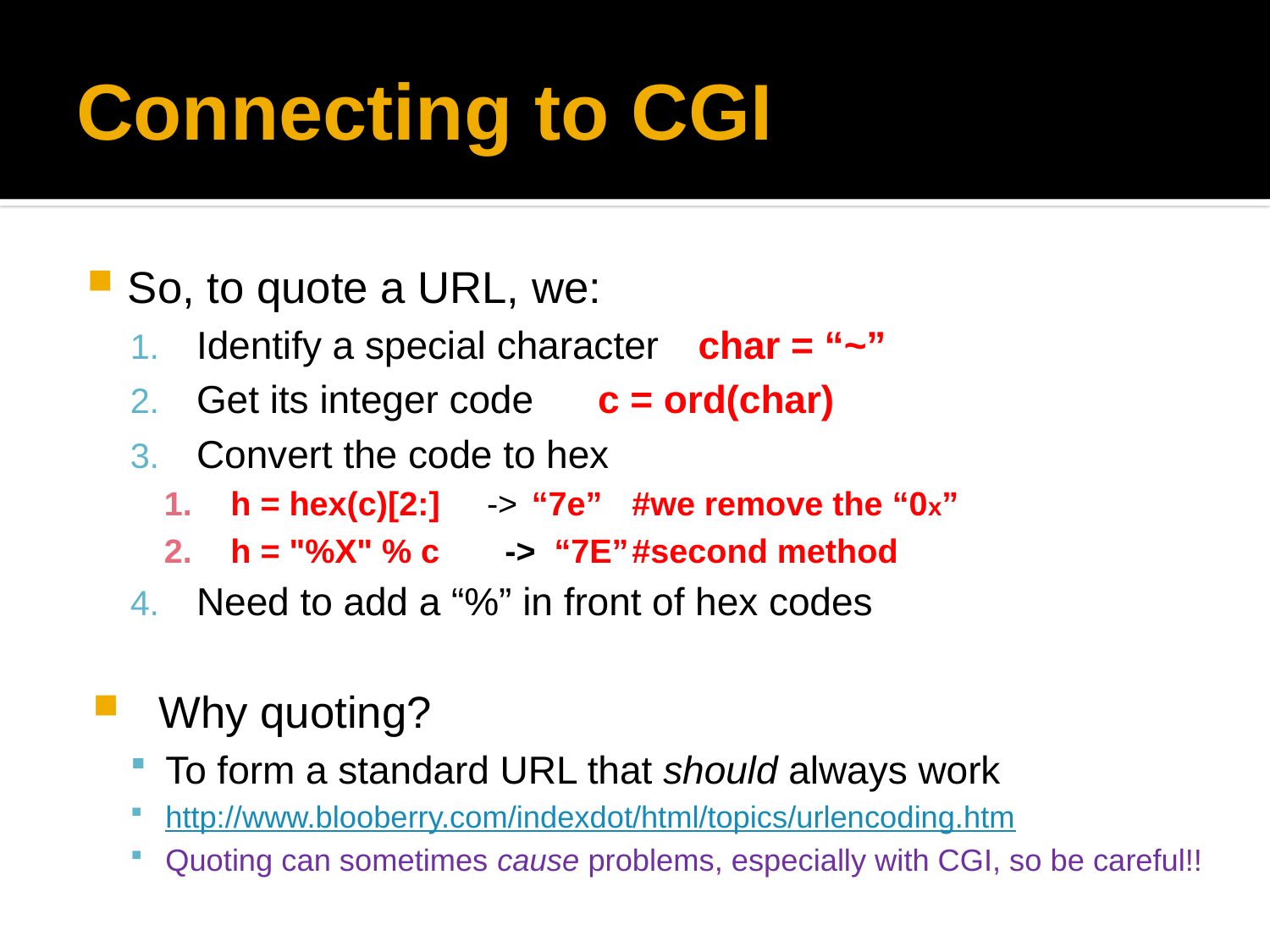

# Connecting to CGI
So, to quote a URL, we:
Identify a special character 	char = “~”
Get its integer code		c = ord(char)
Convert the code to hex
h = hex(c)[2:]     ->	“7e”	#we remove the “0x”
h = "%X" % c       ->  “7E”	#second method
Need to add a “%” in front of hex codes

Why quoting?
To form a standard URL that should always work
http://www.blooberry.com/indexdot/html/topics/urlencoding.htm
Quoting can sometimes cause problems, especially with CGI, so be careful!!